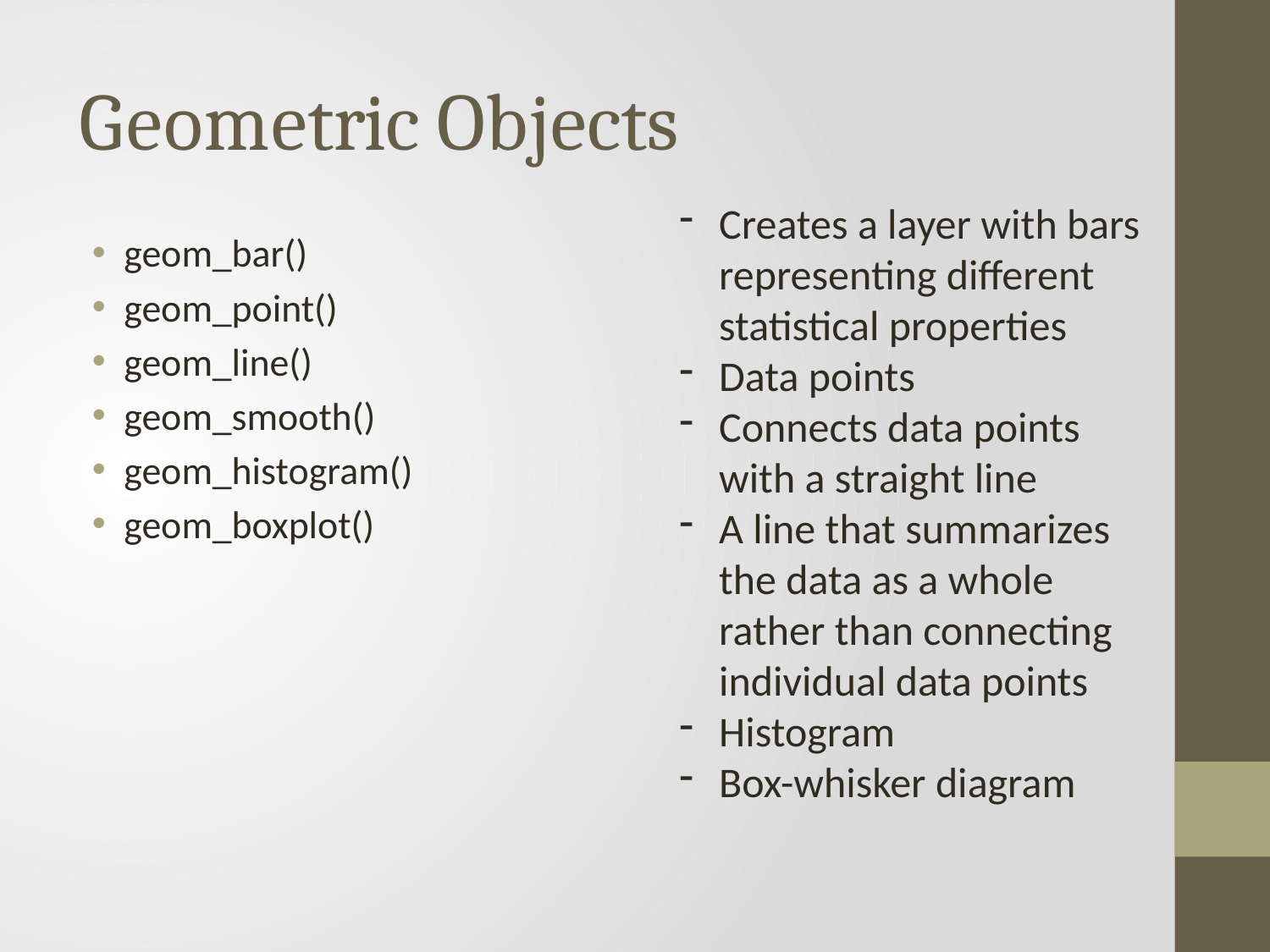

# Geometric Objects
Creates a layer with bars representing different statistical properties
Data points
Connects data points with a straight line
A line that summarizes the data as a whole rather than connecting individual data points
Histogram
Box-whisker diagram

geom_bar()
geom_point()
geom_line()
geom_smooth()
geom_histogram()
geom_boxplot()